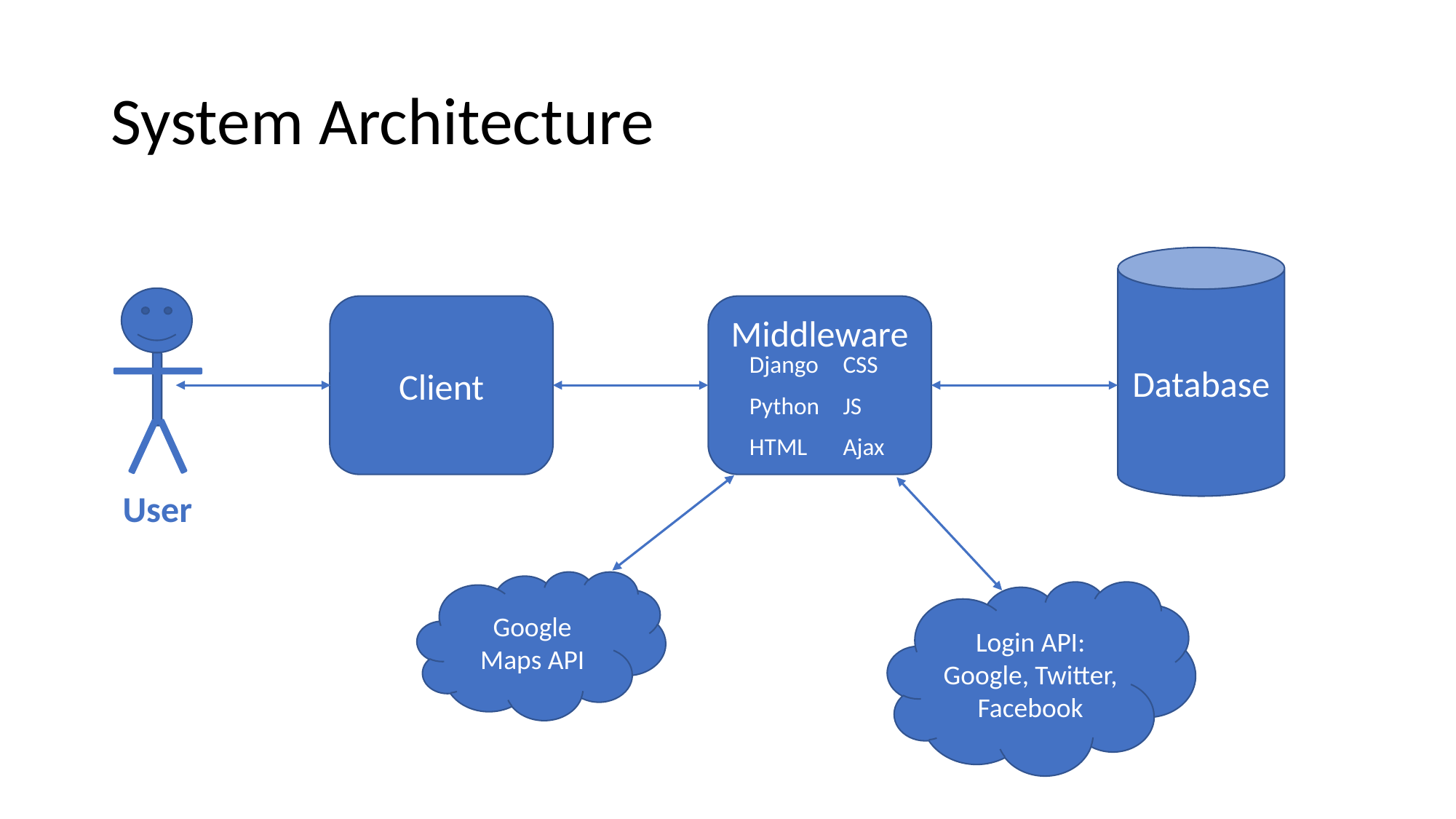

# System Architecture
Database

Client
Middleware

| Django | CSS |
| --- | --- |
| Python | JS |
| HTML | Ajax |

User
Google Maps API
Login API: Google, Twitter, Facebook